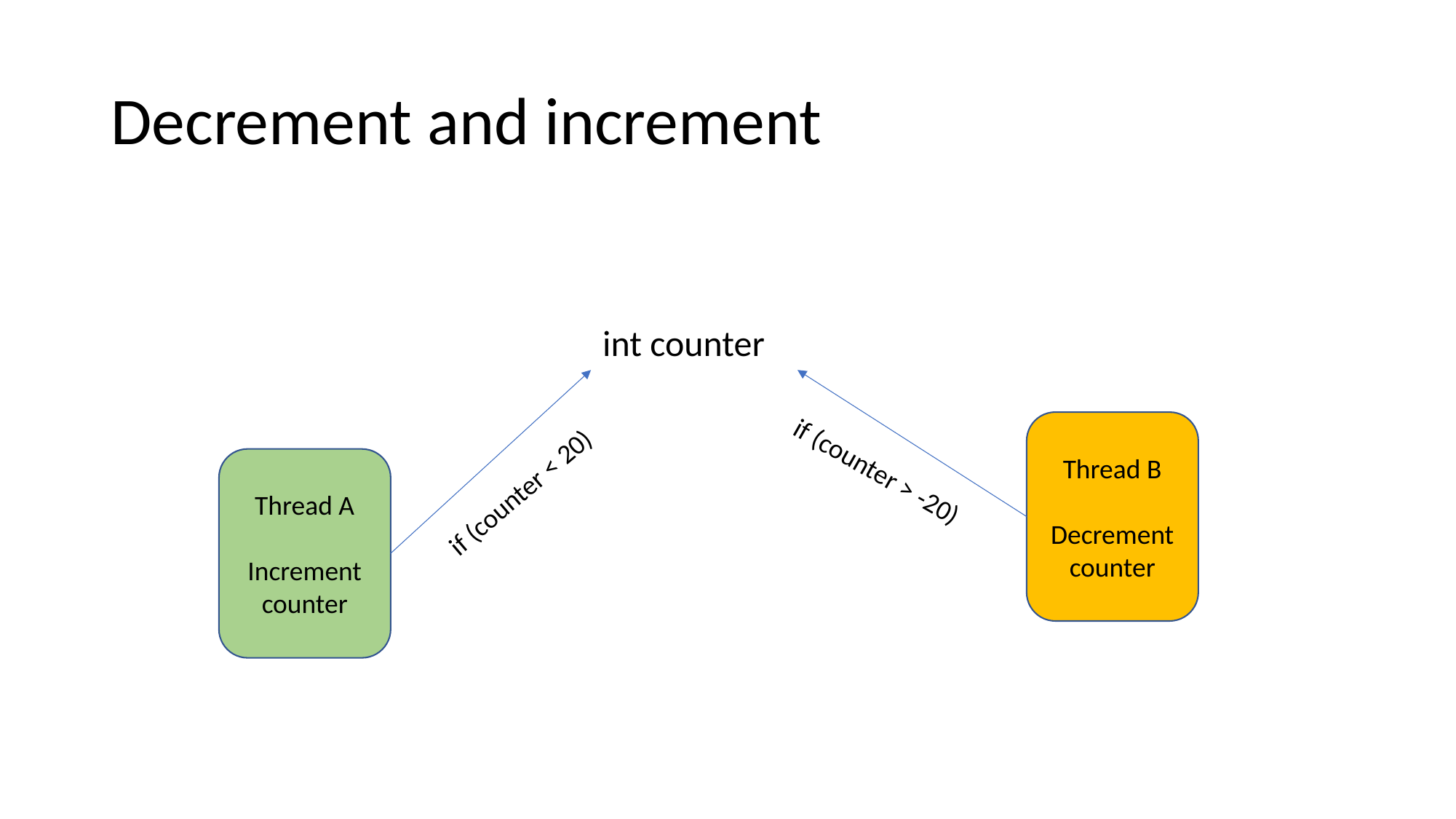

# Decrement and increment
int counter
Thread B

Decrement counter
if (counter > -20)
Thread A

Increment counter
if (counter < 20)